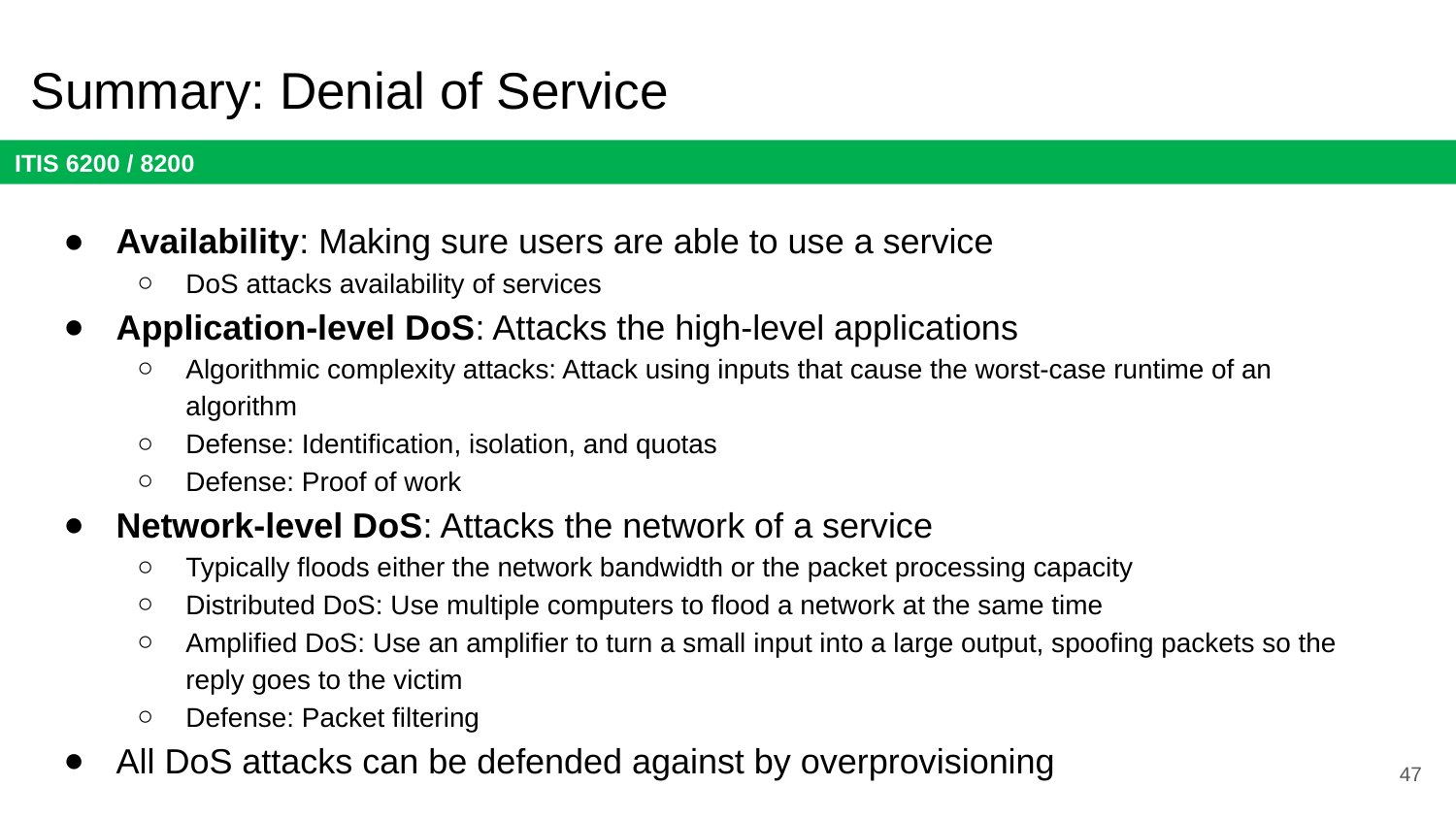

# Summary: Denial of Service
Availability: Making sure users are able to use a service
DoS attacks availability of services
Application-level DoS: Attacks the high-level applications
Algorithmic complexity attacks: Attack using inputs that cause the worst-case runtime of an algorithm
Defense: Identification, isolation, and quotas
Defense: Proof of work
Network-level DoS: Attacks the network of a service
Typically floods either the network bandwidth or the packet processing capacity
Distributed DoS: Use multiple computers to flood a network at the same time
Amplified DoS: Use an amplifier to turn a small input into a large output, spoofing packets so the reply goes to the victim
Defense: Packet filtering
All DoS attacks can be defended against by overprovisioning
47